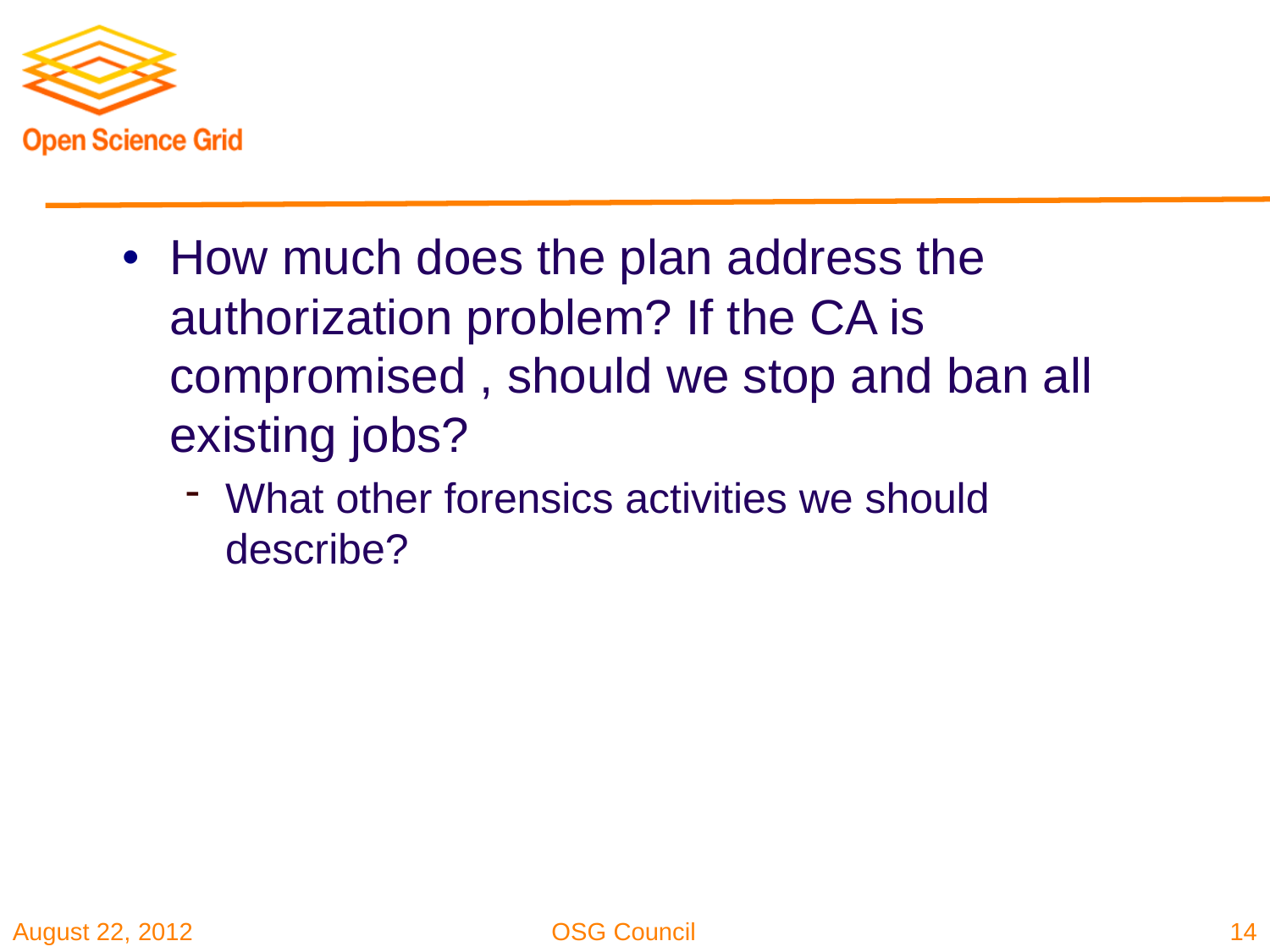

#
How much does the plan address the authorization problem? If the CA is compromised , should we stop and ban all existing jobs?
What other forensics activities we should describe?

14